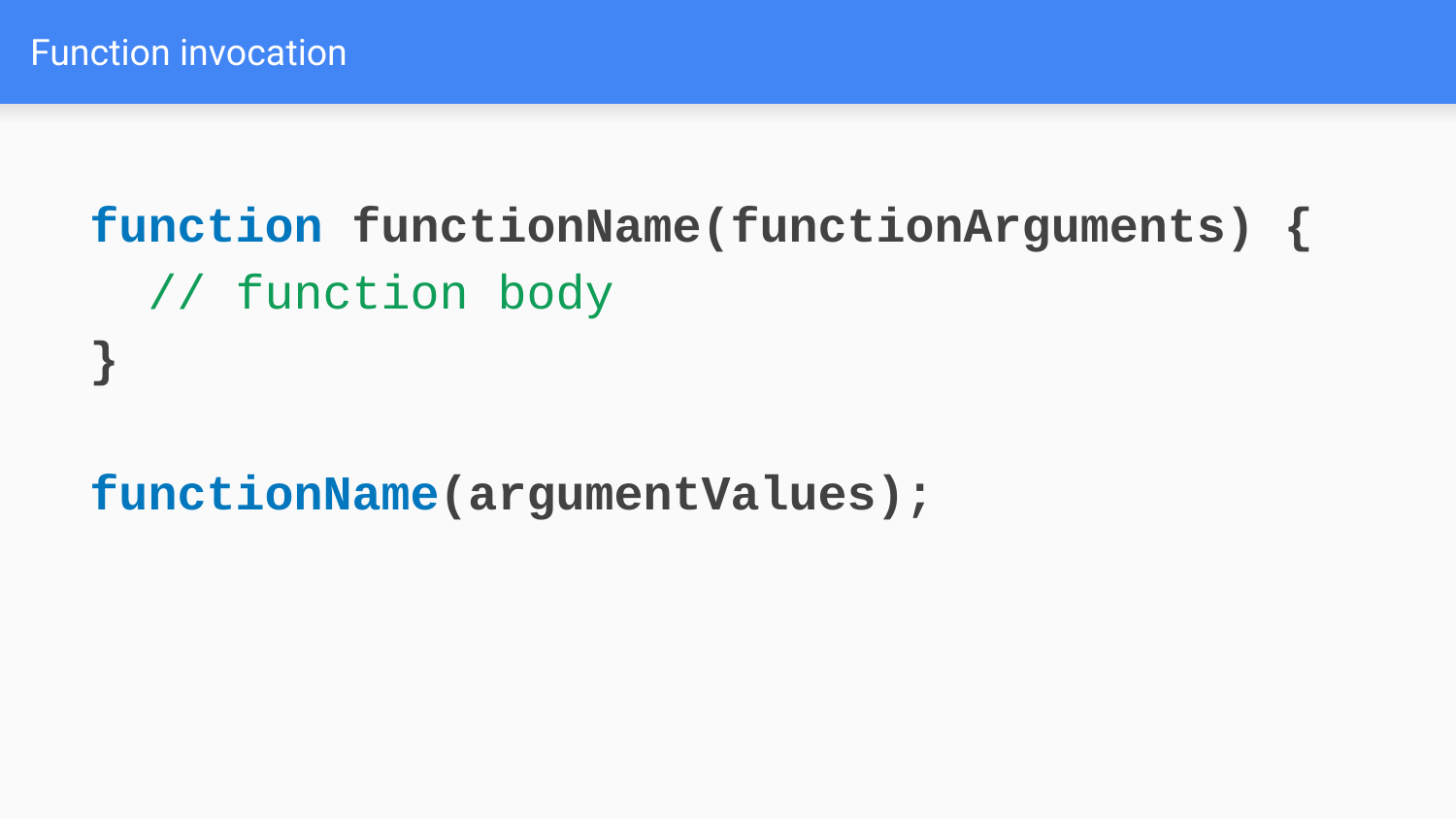

# Function invocation
function functionName(functionArguments) {
  // function body
}

functionName(argumentValues);